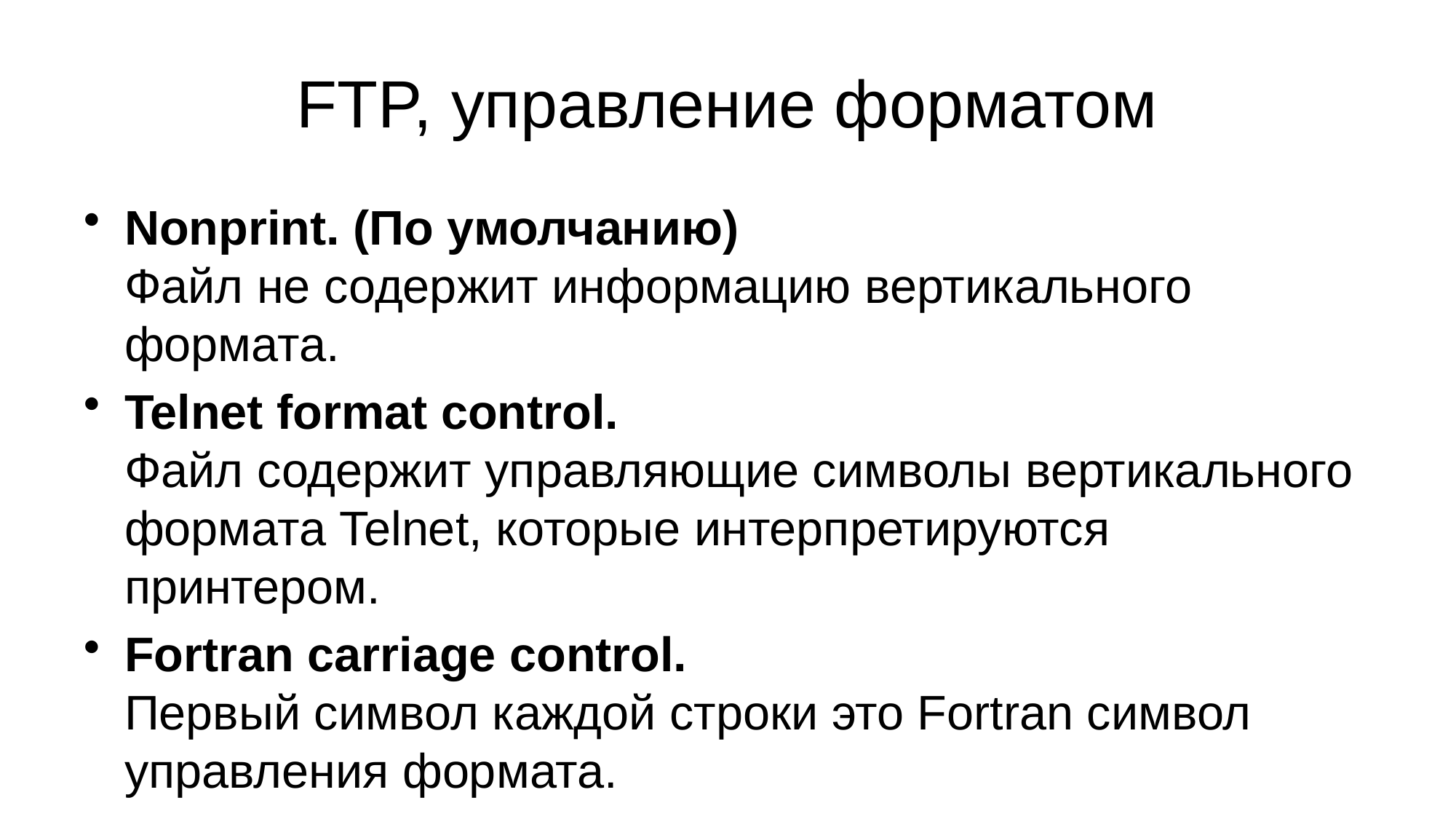

# FTP, управление форматом
Nonprint. (По умолчанию)
Файл не содержит информацию вертикального формата.
Telnet format control. 
Файл содержит управляющие символы вертикального формата Telnet, которые интерпретируются принтером.
Fortran carriage control. 
Первый символ каждой строки это Fortran символ управления формата.